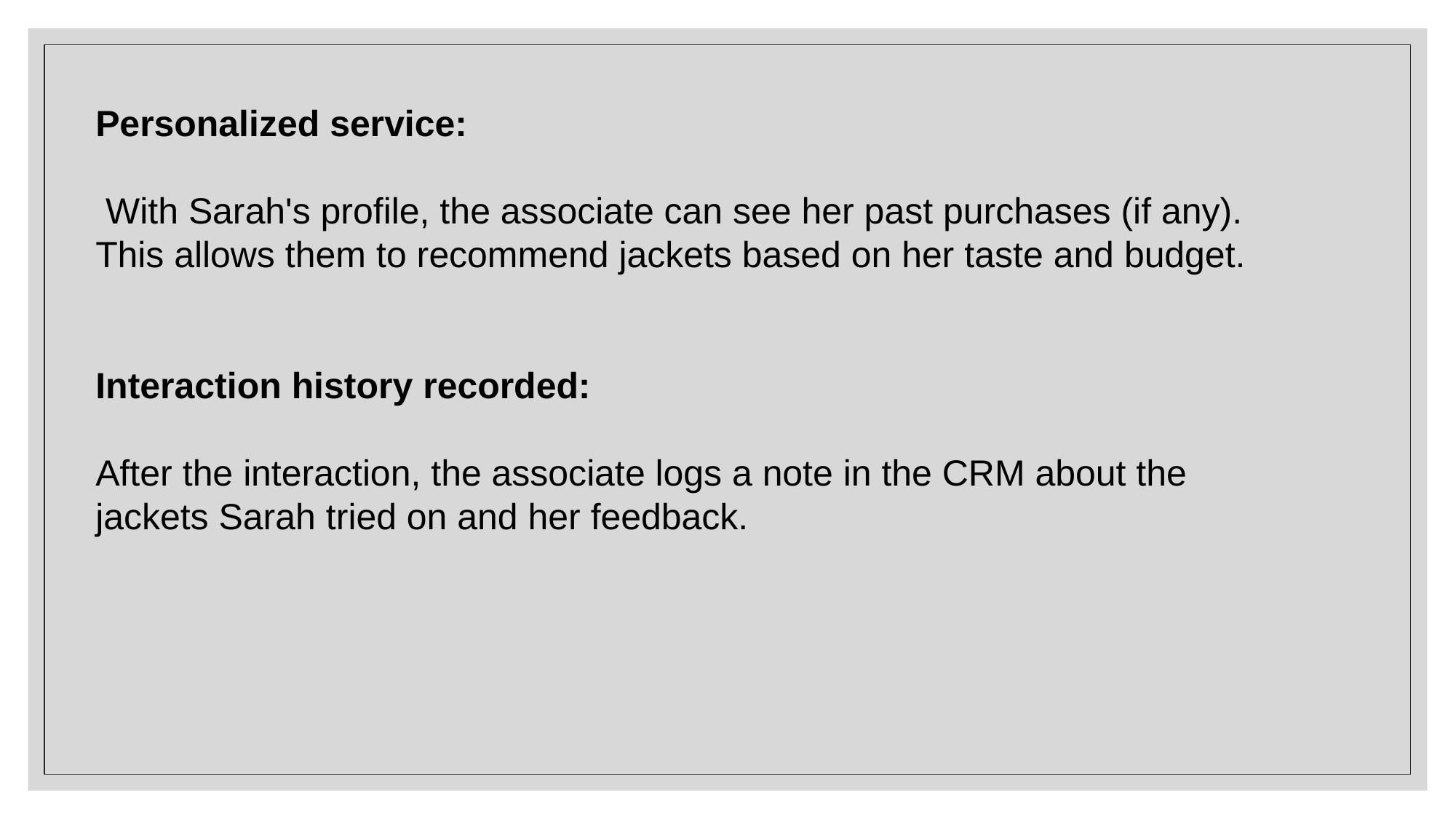

Personalized service:

 With Sarah's profile, the associate can see her past purchases (if any). This allows them to recommend jackets based on her taste and budget.

Interaction history recorded:

After the interaction, the associate logs a note in the CRM about the jackets Sarah tried on and her feedback.